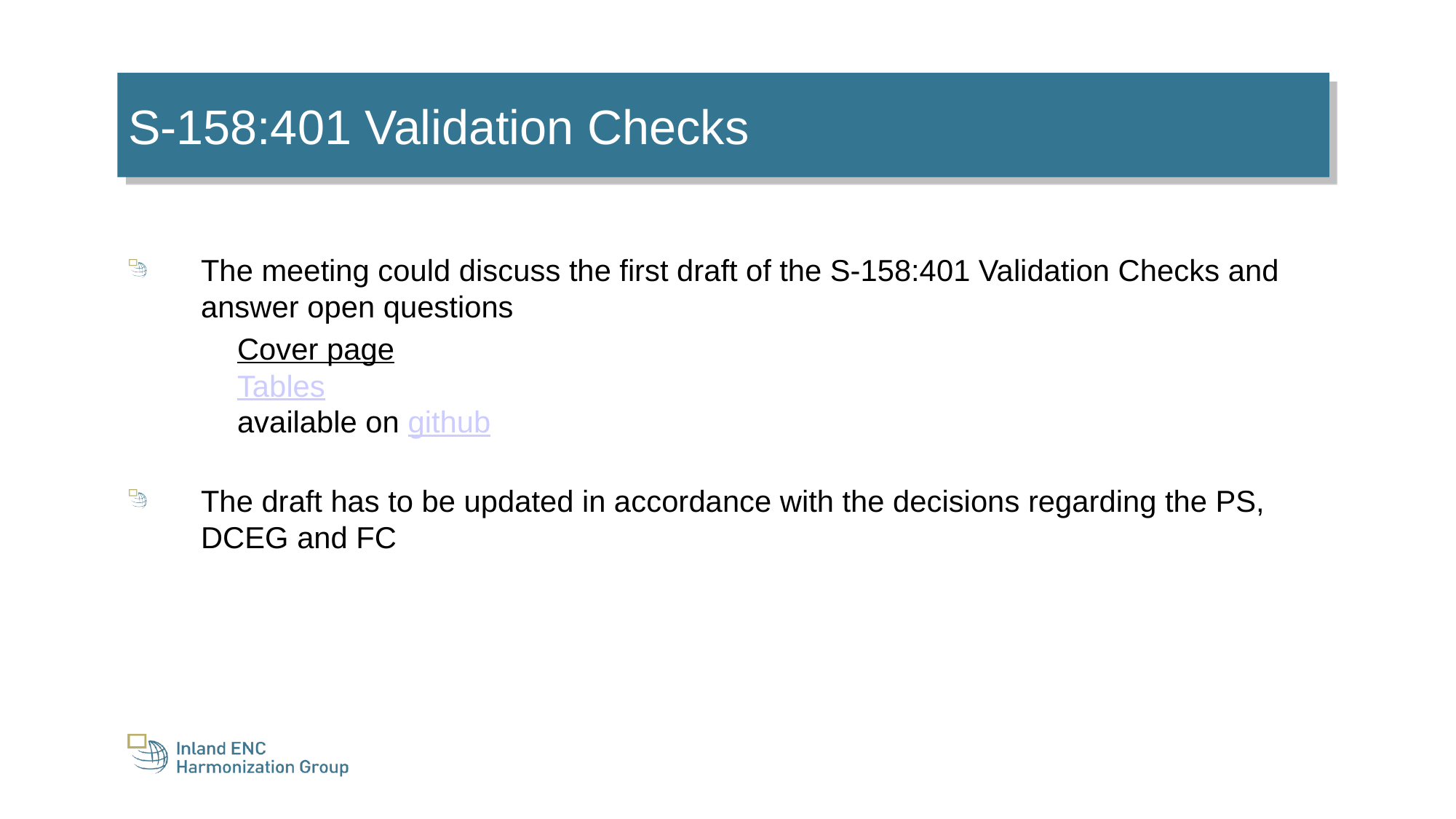

S-158:401 Validation Checks
The meeting could discuss the first draft of the S-158:401 Validation Checks and answer open questions
	Cover page
	Tables
	available on github
The draft has to be updated in accordance with the decisions regarding the PS, DCEG and FC